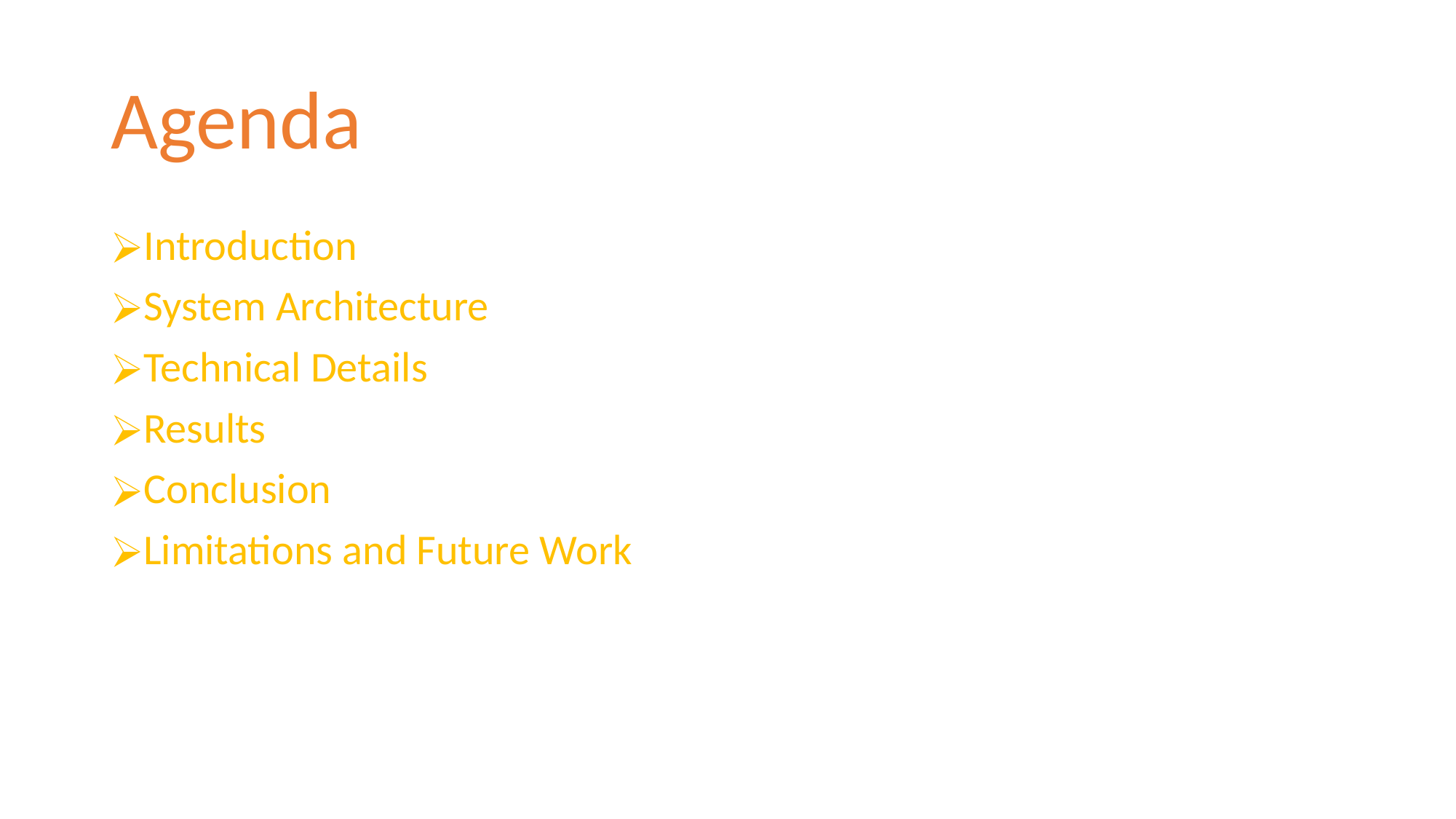

# Agenda
Introduction
System Architecture
Technical Details
Results
Conclusion
Limitations and Future Work